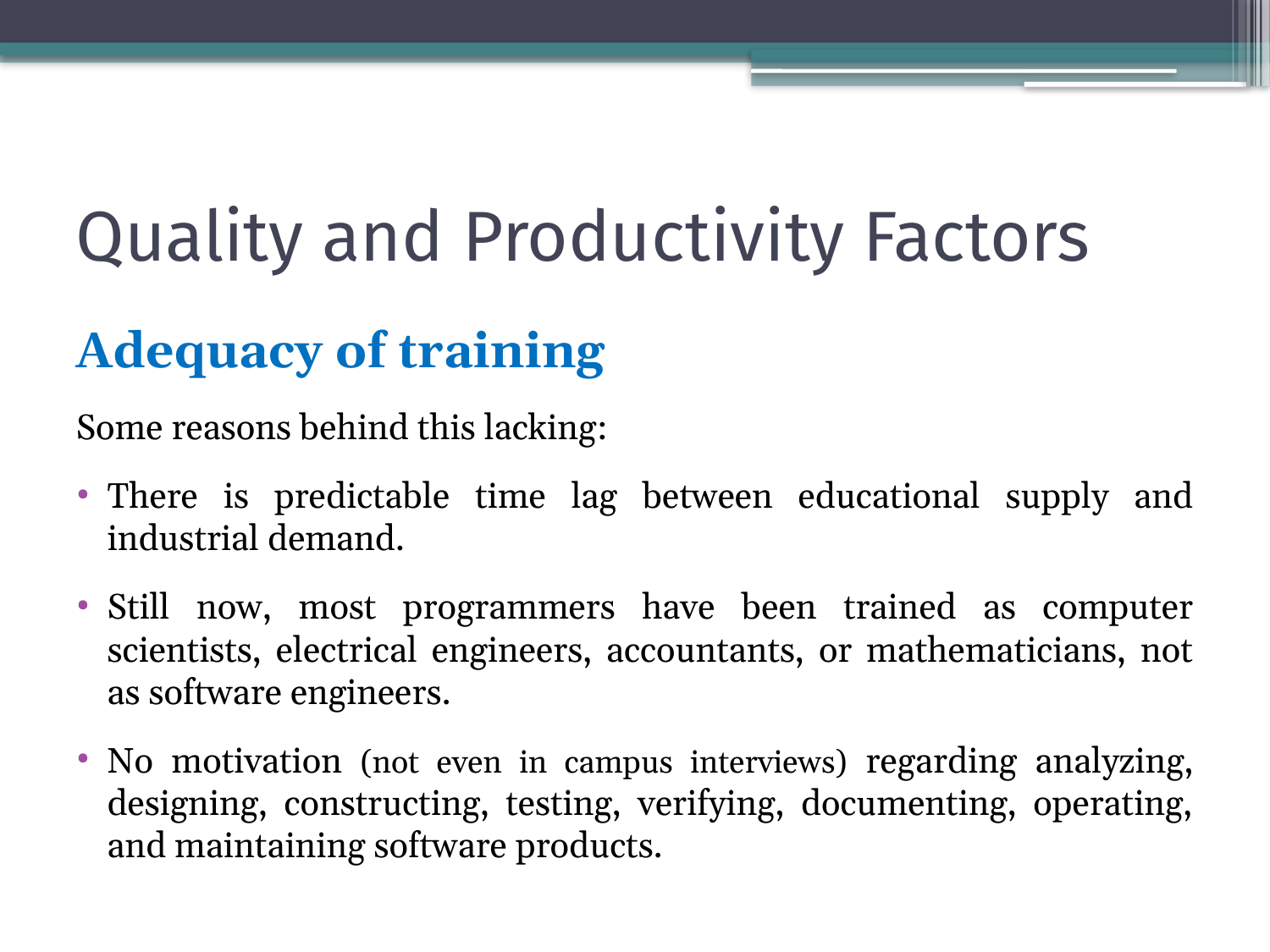

# Quality and Productivity Factors
Adequacy of training
Some reasons behind this lacking:
There is predictable time lag between educational supply and industrial demand.
Still now, most programmers have been trained as computer scientists, electrical engineers, accountants, or mathematicians, not as software engineers.
No motivation (not even in campus interviews) regarding analyzing, designing, constructing, testing, verifying, documenting, operating, and maintaining software products.